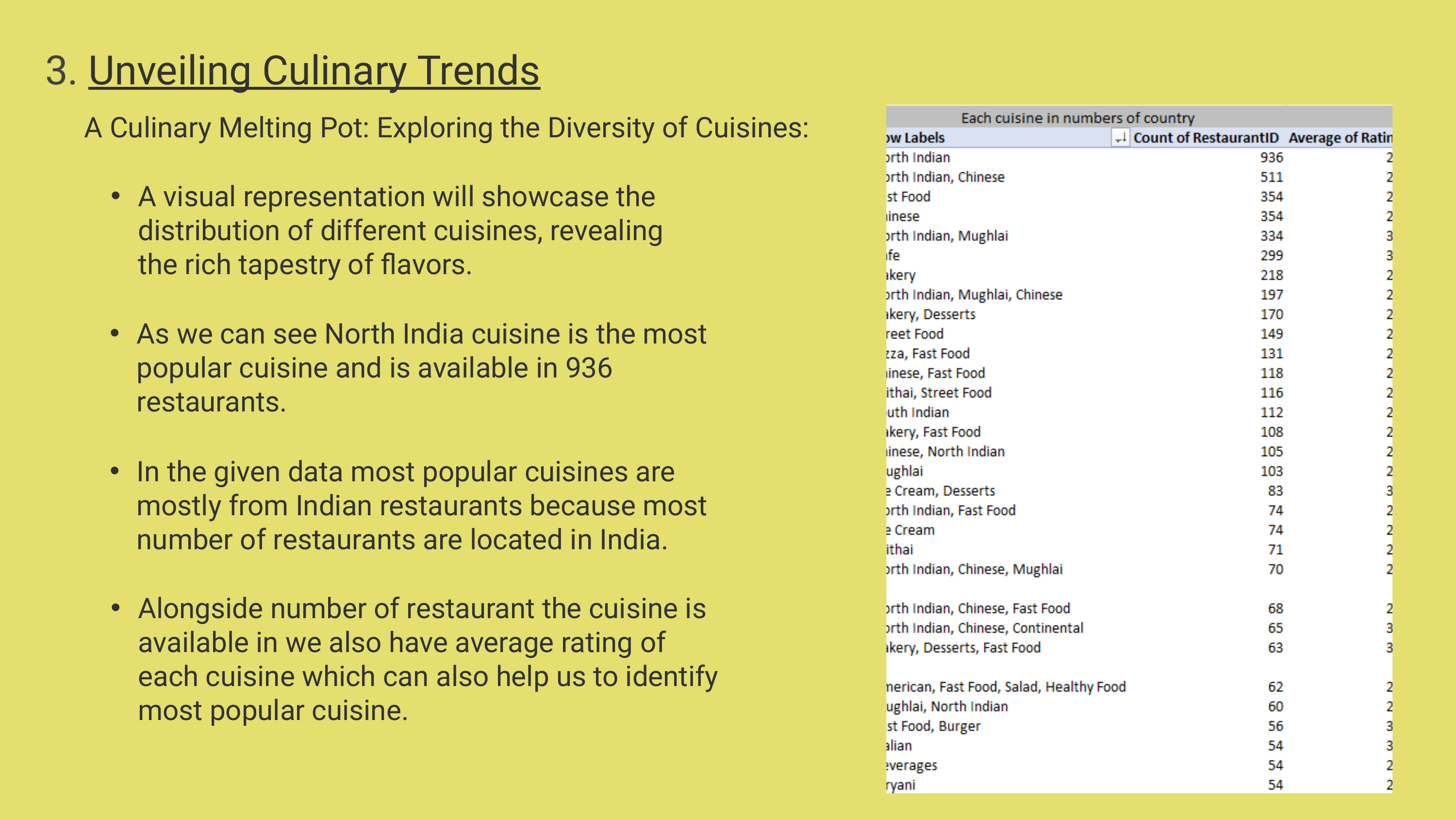

3. Unveiling Culinary Trends

A Culinary Melting Pot: Exploring the Diversity of Cuisines:
A visual representation will showcase the distribution of different cuisines, revealing the rich tapestry of flavors.
As we can see North India cuisine is the most popular cuisine and is available in 936 restaurants.
In the given data most popular cuisines are mostly from Indian restaurants because most number of restaurants are located in India.
Alongside number of restaurant the cuisine is available in we also have average rating of each cuisine which can also help us to identify most popular cuisine.